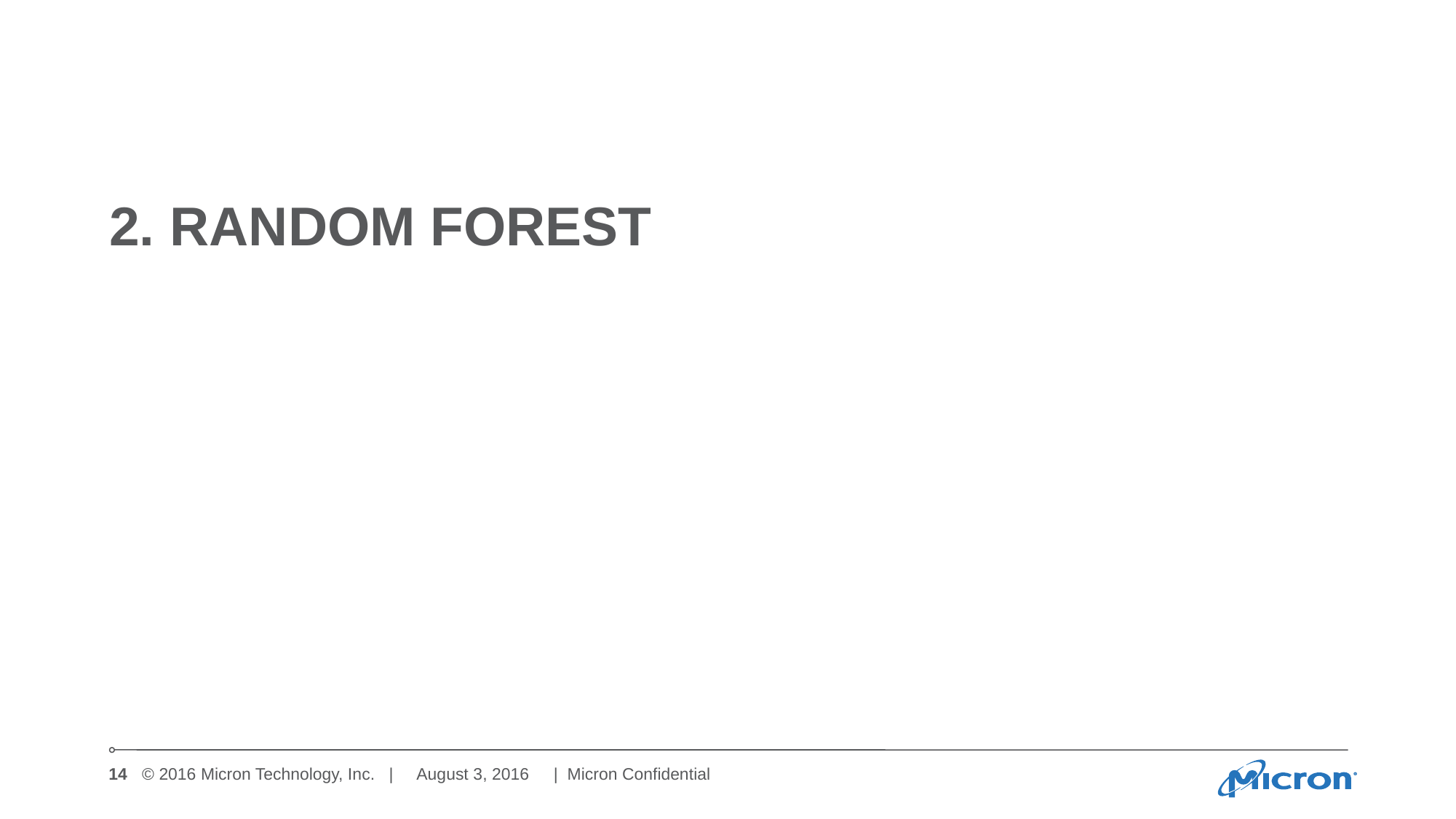

#

2. RANDOM FOREST
14
August 3, 2016
|  Micron Confidential